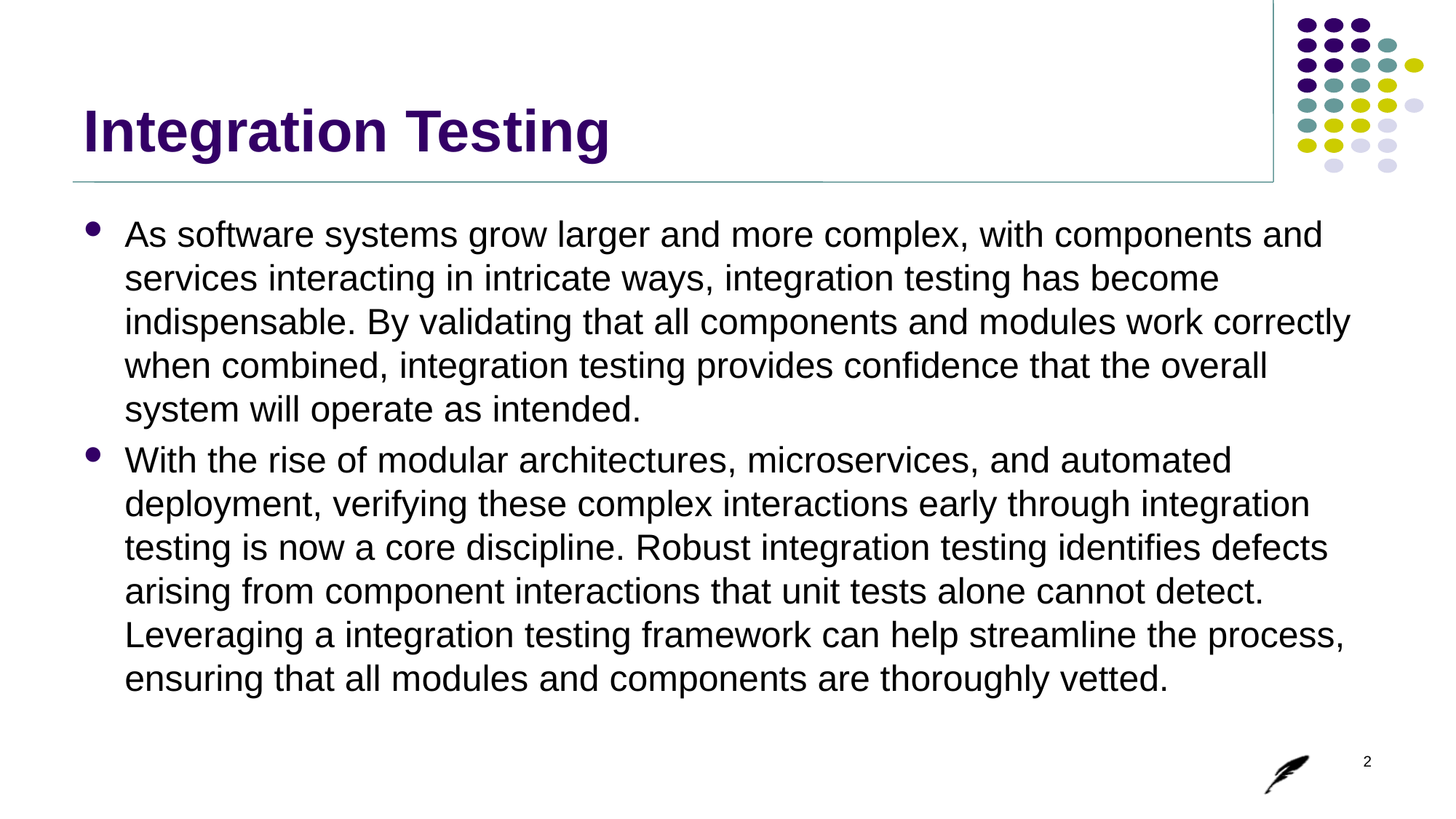

# Integration Testing
As software systems grow larger and more complex, with components and services interacting in intricate ways, integration testing has become indispensable. By validating that all components and modules work correctly when combined, integration testing provides confidence that the overall system will operate as intended.
With the rise of modular architectures, microservices, and automated deployment, verifying these complex interactions early through integration testing is now a core discipline. Robust integration testing identifies defects arising from component interactions that unit tests alone cannot detect. Leveraging a integration testing framework can help streamline the process, ensuring that all modules and components are thoroughly vetted.
2